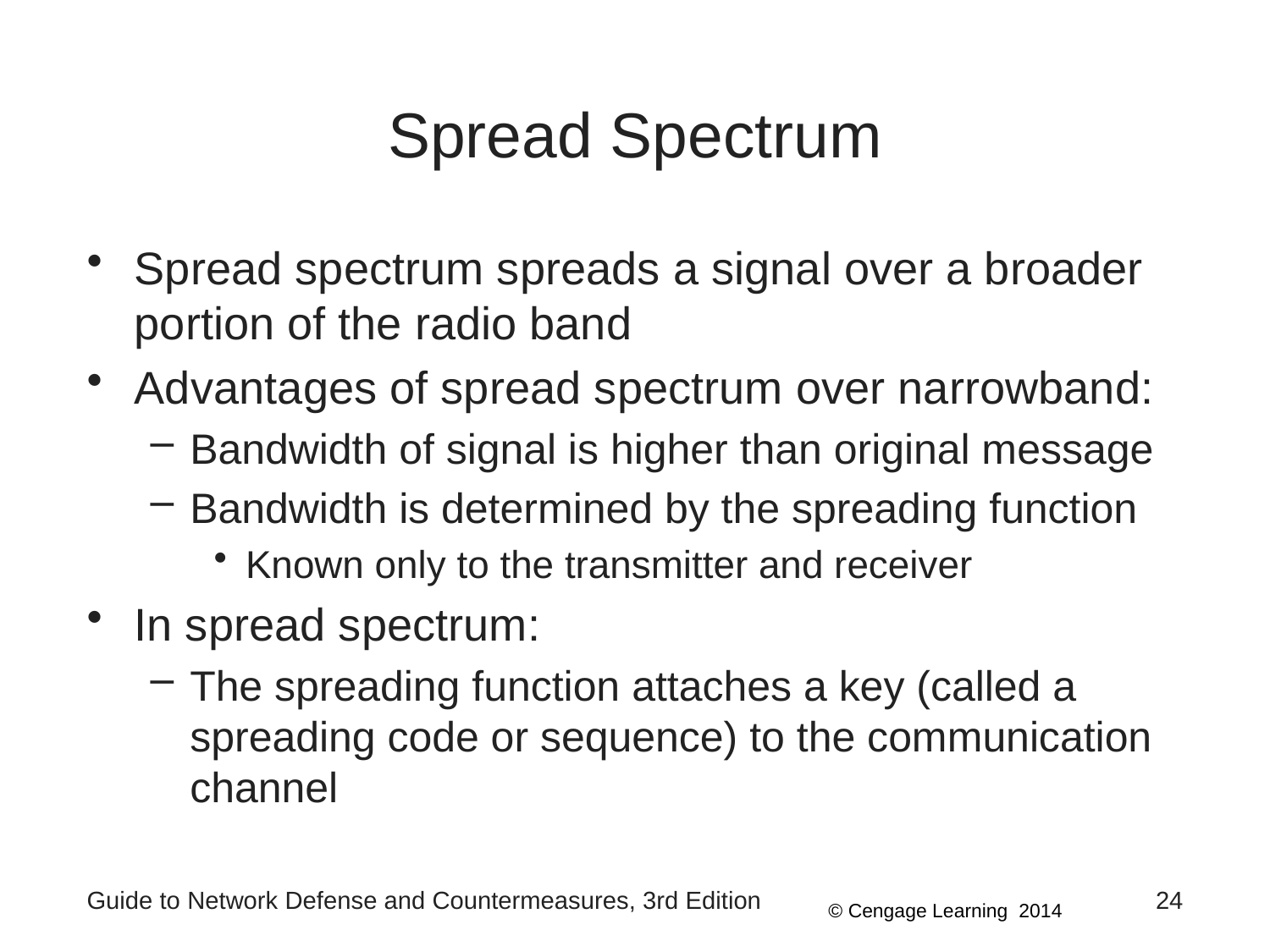

# Spread Spectrum
Spread spectrum spreads a signal over a broader portion of the radio band
Advantages of spread spectrum over narrowband:
Bandwidth of signal is higher than original message
Bandwidth is determined by the spreading function
Known only to the transmitter and receiver
In spread spectrum:
The spreading function attaches a key (called a spreading code or sequence) to the communication channel

Guide to Network Defense and Countermeasures, 3rd Edition
24